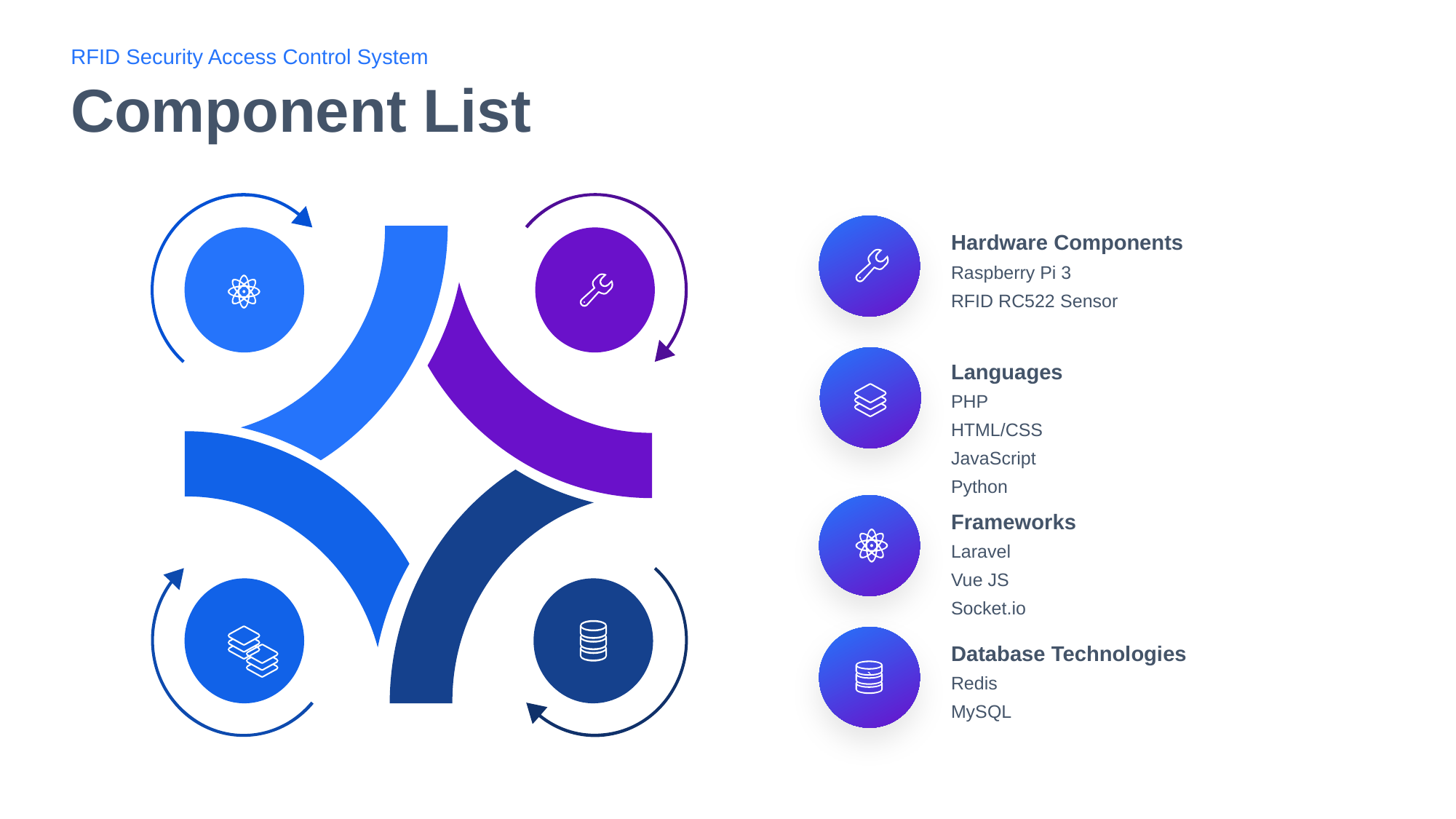

RFID Security Access Control System
Component List

Hardware Components
Raspberry Pi 3
RFID RC522 Sensor

Languages
PHP
HTML/CSS
JavaScript
Python

Frameworks
Laravel
Vue JS
Socket.io

Database Technologies
Redis
MySQL
`